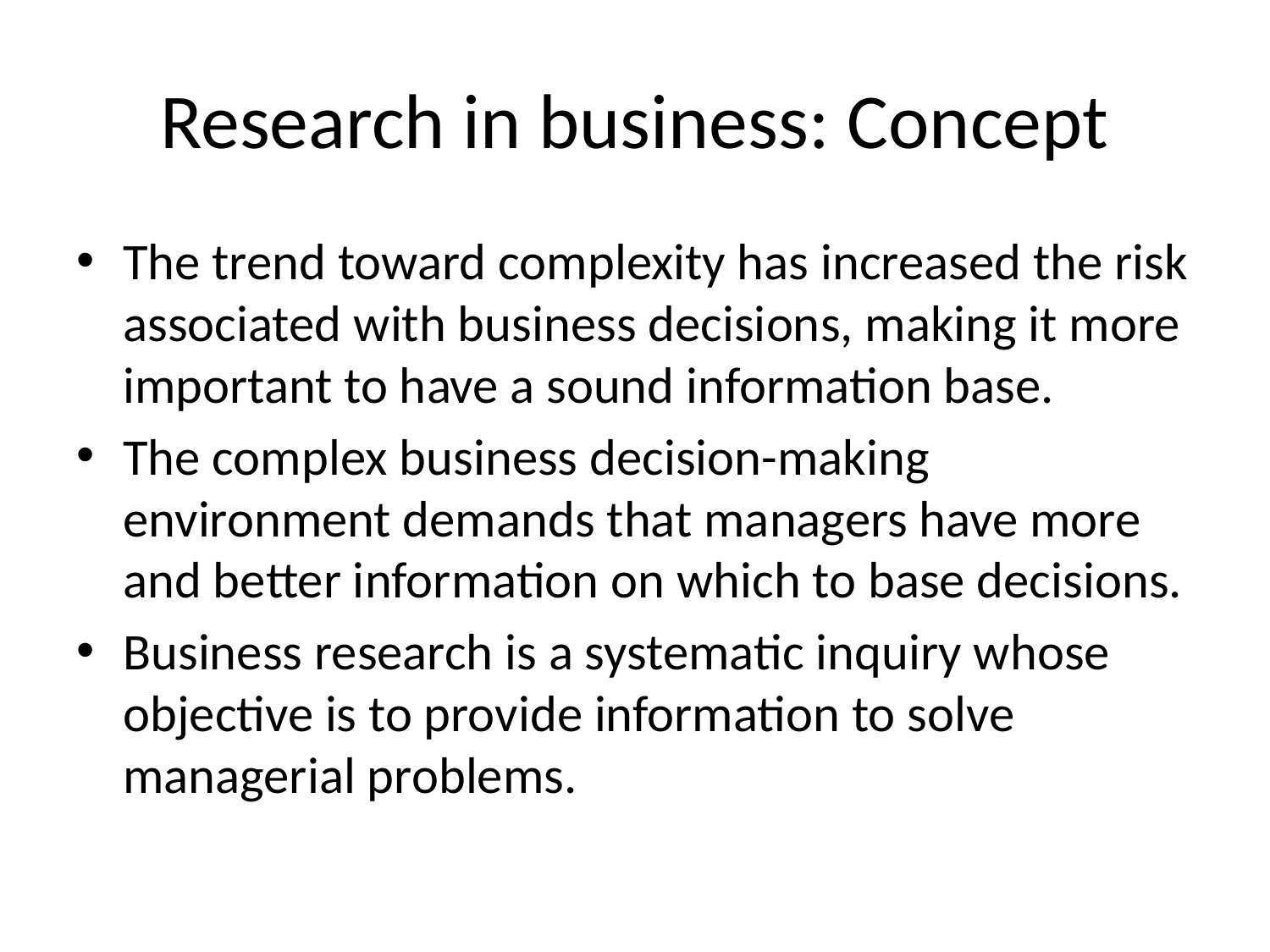

# Research in business: Concept
The trend toward complexity has increased the risk associated with business decisions, making it more important to have a sound information base.
The complex business decision-making environment demands that managers have more and better information on which to base decisions.
Business research is a systematic inquiry whose objective is to provide information to solve managerial problems.